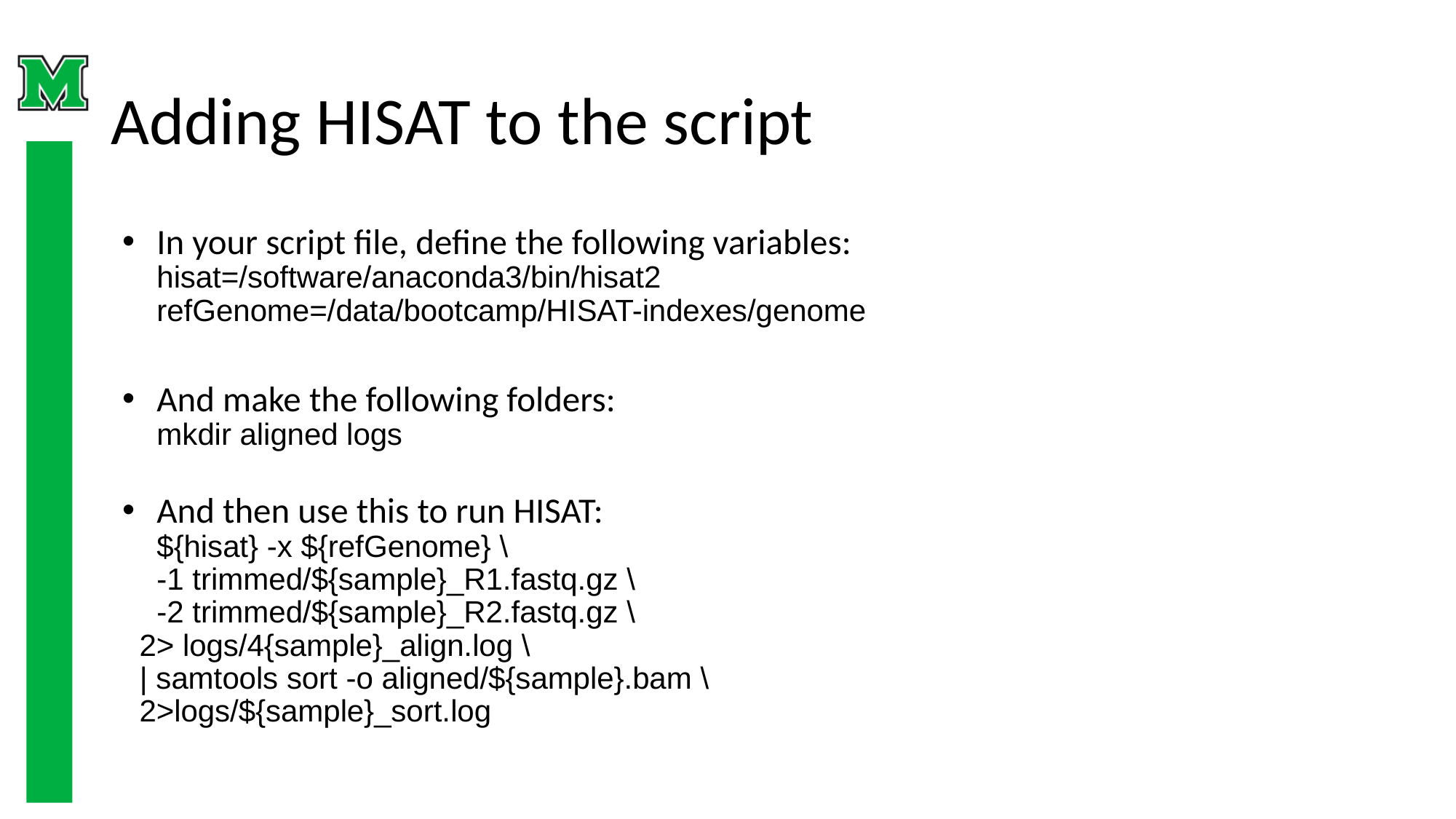

# Adding HISAT to the script
In your script file, define the following variables:
hisat=/software/anaconda3/bin/hisat2
refGenome=/data/bootcamp/HISAT-indexes/genome

And make the following folders:
mkdir aligned logs

And then use this to run HISAT:
${hisat} -x ${refGenome} \
-1 trimmed/${sample}_R1.fastq.gz \
-2 trimmed/${sample}_R2.fastq.gz \
  2> logs/4{sample}_align.log \
  | samtools sort -o aligned/${sample}.bam \
  2>logs/${sample}_sort.log